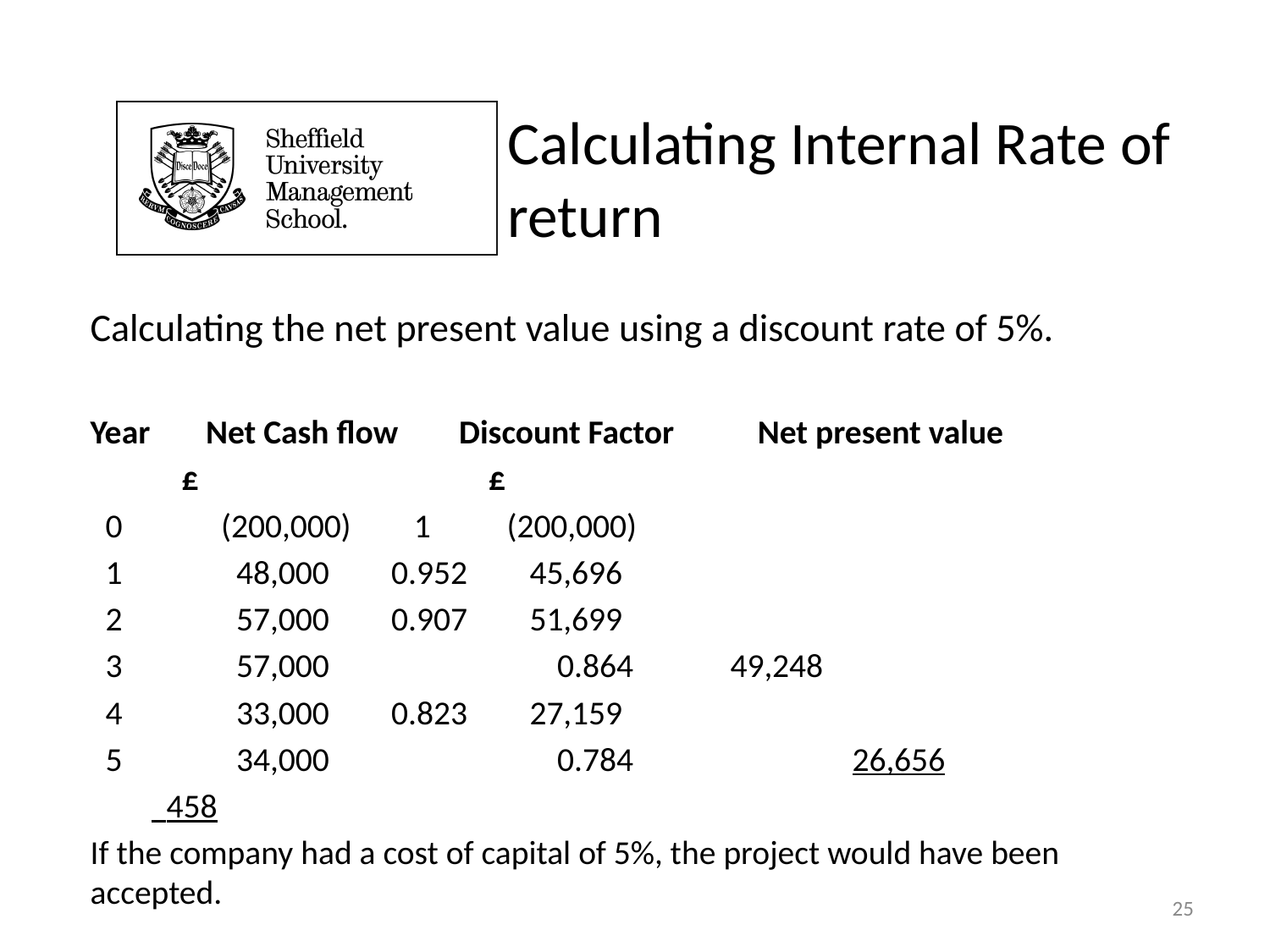

# Calculating Internal Rate of return
Calculating the net present value using a discount rate of 5%.

Year	  Net Cash flow        Discount Factor           Net present value
	            £				                          £
  0	    (200,000)		   1     		  (200,000)
  1	      48,000		0.952		     45,696
  2	      57,000		0.907		     51,699
  3	      57,000                              0.864		     49,248
  4	      33,000		0.823		     27,159
  5	      34,000                              0.784	                     26,656
						          458
If the company had a cost of capital of 5%, the project would have been accepted.

25